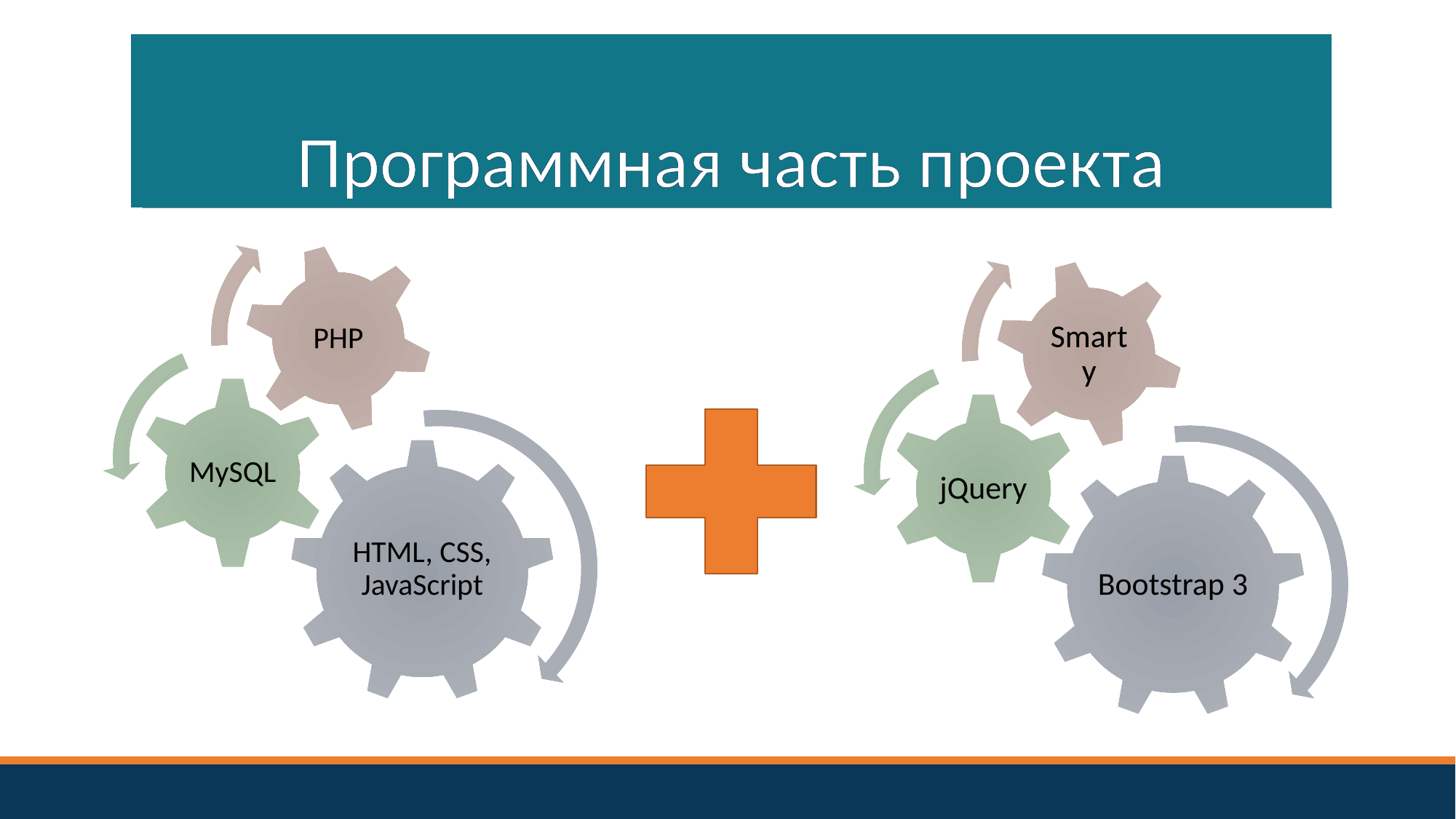

# Программная часть проекта
HTML, CSS, JavaScript
MySQL
PHP
Bootstrap 3
jQuery
Smarty